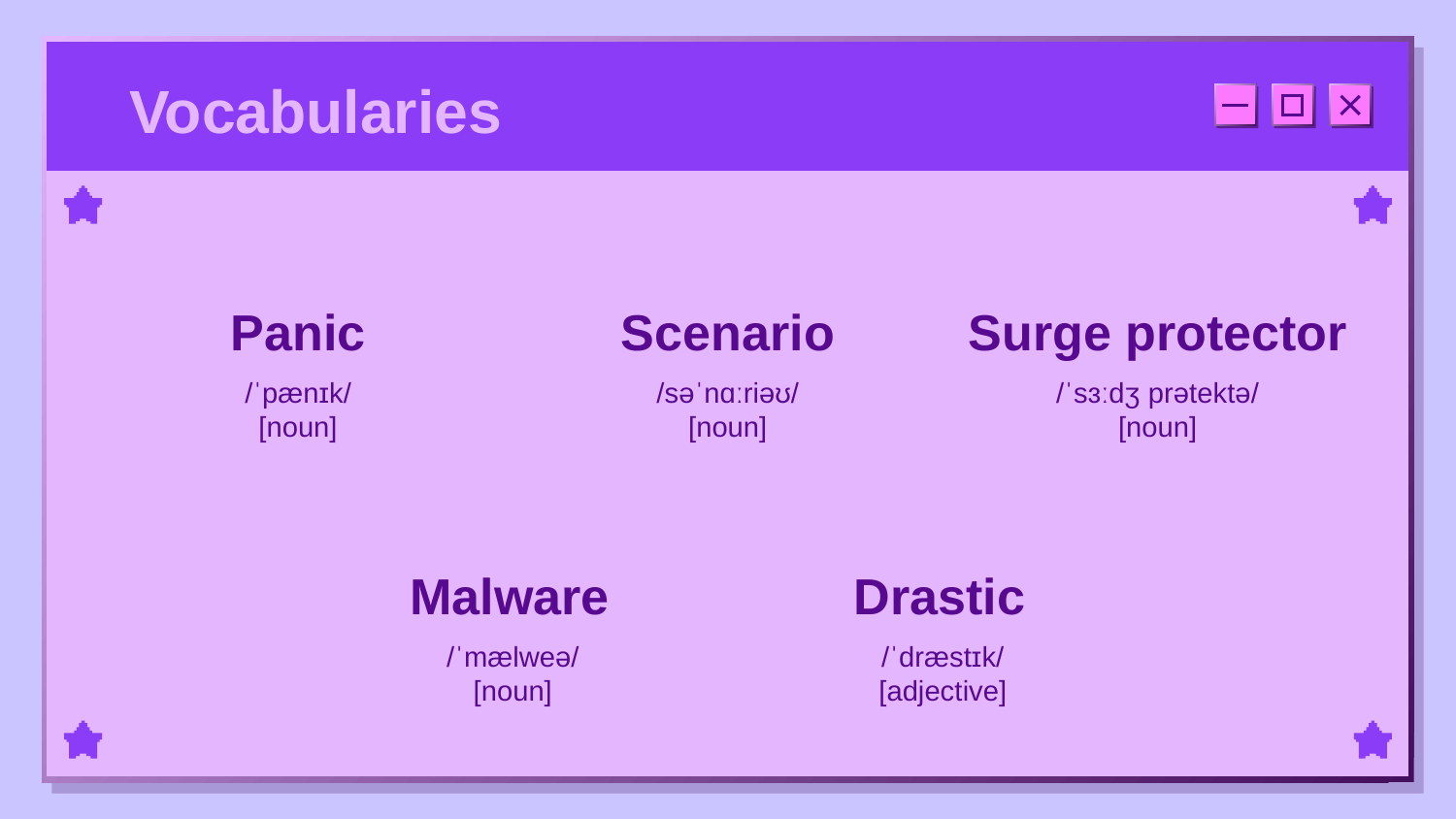

# Vocabularies

Panic
Scenario
Surge protector
/ˈpænɪk/
[noun]
/səˈnɑːriəʊ/
[noun]
/ˈsɜːdʒ prətektə/
[noun]
Malware
Drastic
/ˈmælweə/
[noun]
/ˈdræstɪk/
[adjective]